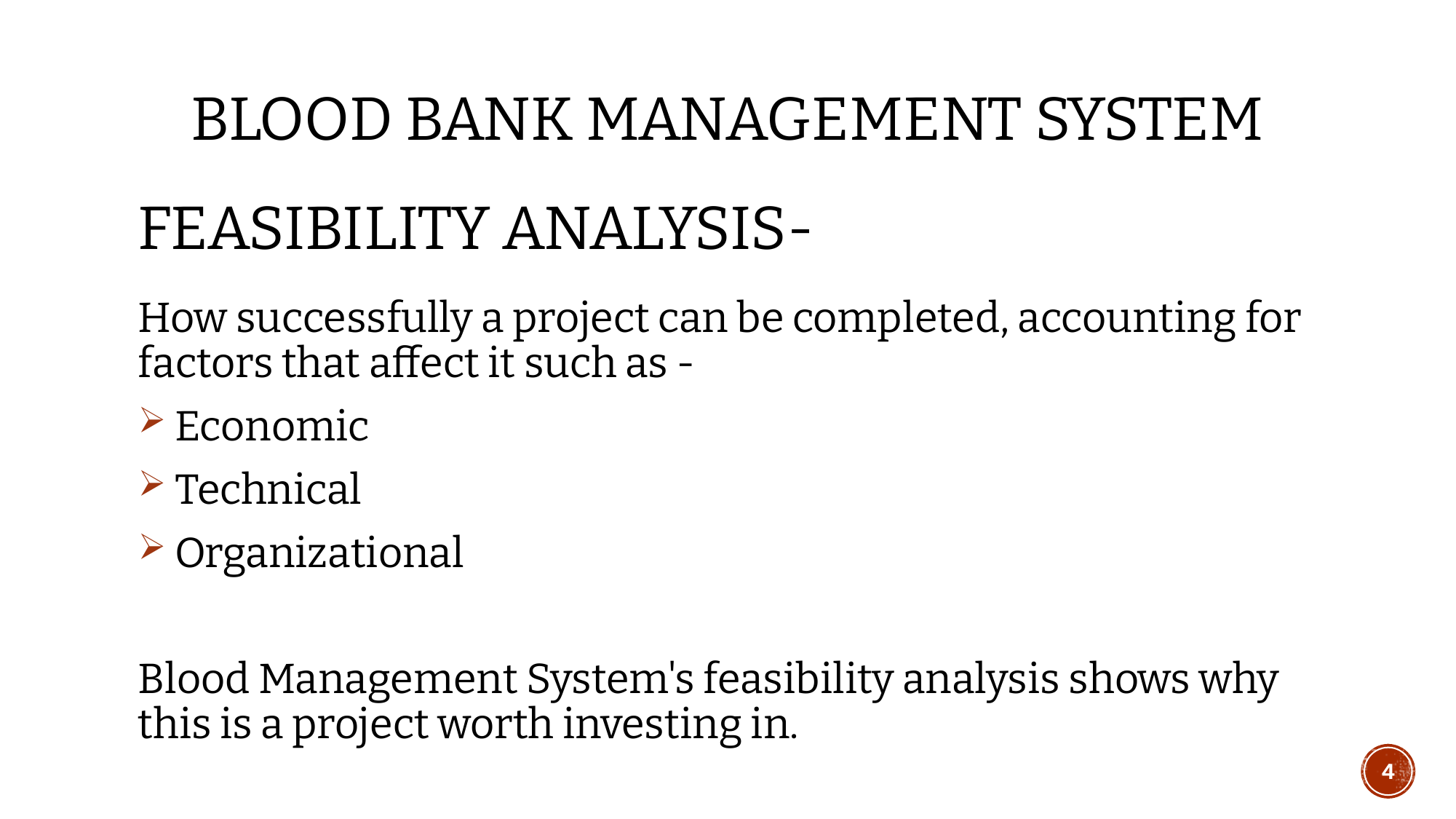

# blood bank management system
FEASIBILITY ANALYSIS-
How successfully a project can be completed, accounting for factors that affect it such as -
 Economic
 Technical
 Organizational

Blood Management System's feasibility analysis shows why this is a project worth investing in.

4